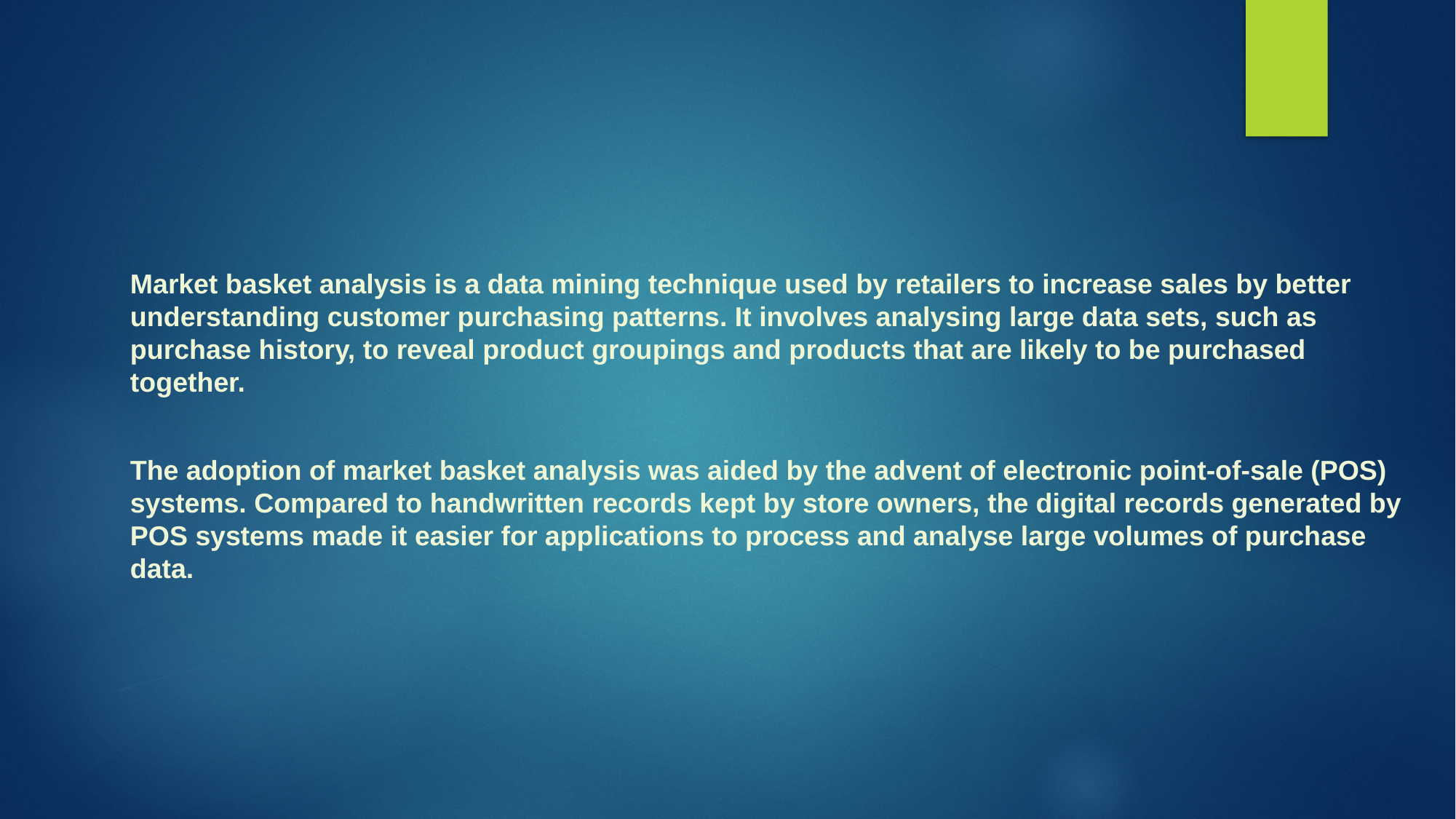

Market basket analysis is a data mining technique used by retailers to increase sales by better understanding customer purchasing patterns. It involves analysing large data sets, such as purchase history, to reveal product groupings and products that are likely to be purchased together.
The adoption of market basket analysis was aided by the advent of electronic point-of-sale (POS) systems. Compared to handwritten records kept by store owners, the digital records generated by POS systems made it easier for applications to process and analyse large volumes of purchase data.